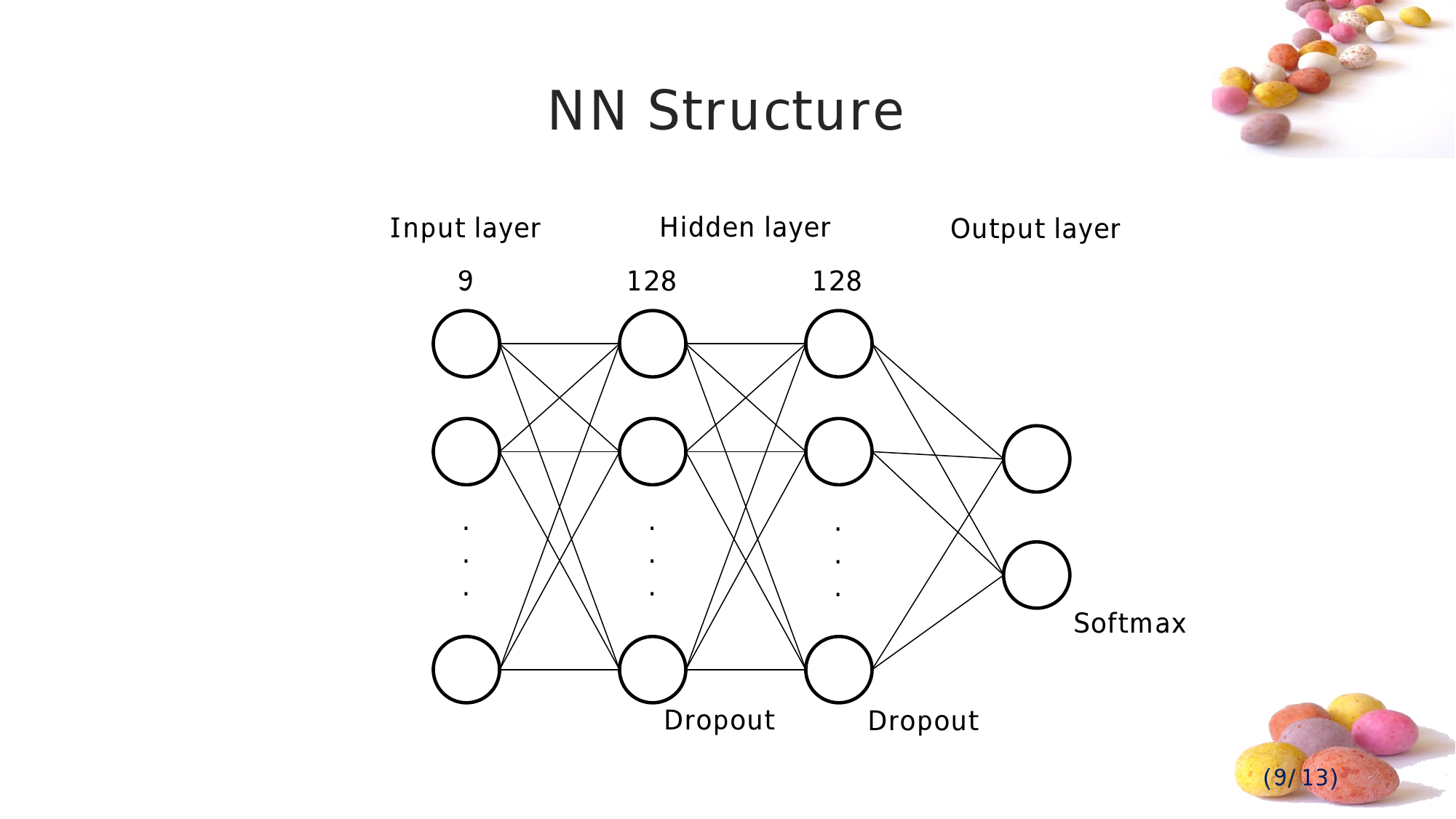

# NN Structure
Hidden layer
Input layer
Output layer
9
128
128

.
.
.
.
.
.
.
.
.

Softmax

Dropout
Dropout